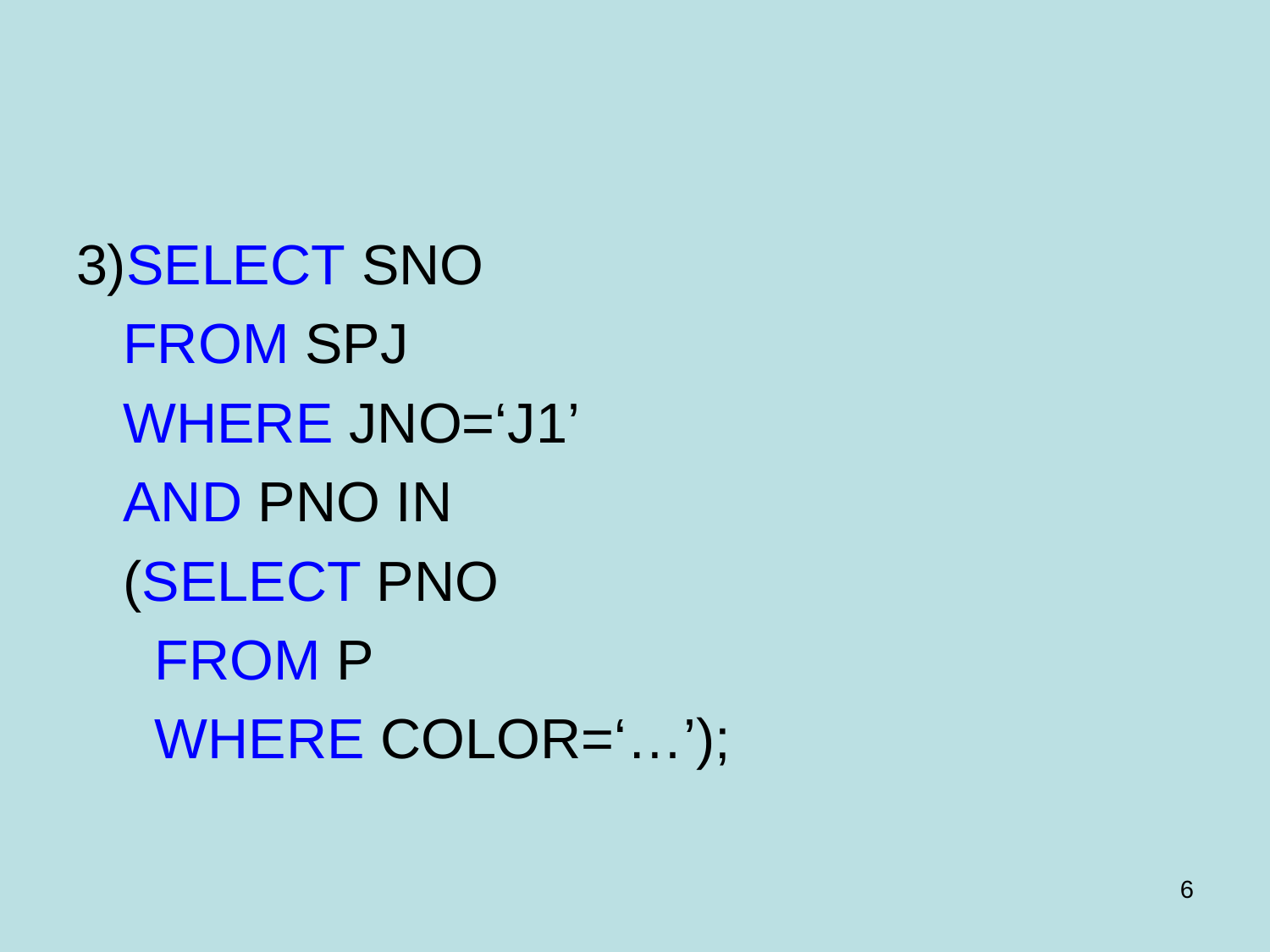

#
3)SELECT SNO
   FROM SPJ
   WHERE JNO=‘J1’
   AND PNO IN
   (SELECT PNO
     FROM P
     WHERE COLOR=‘…’);
6